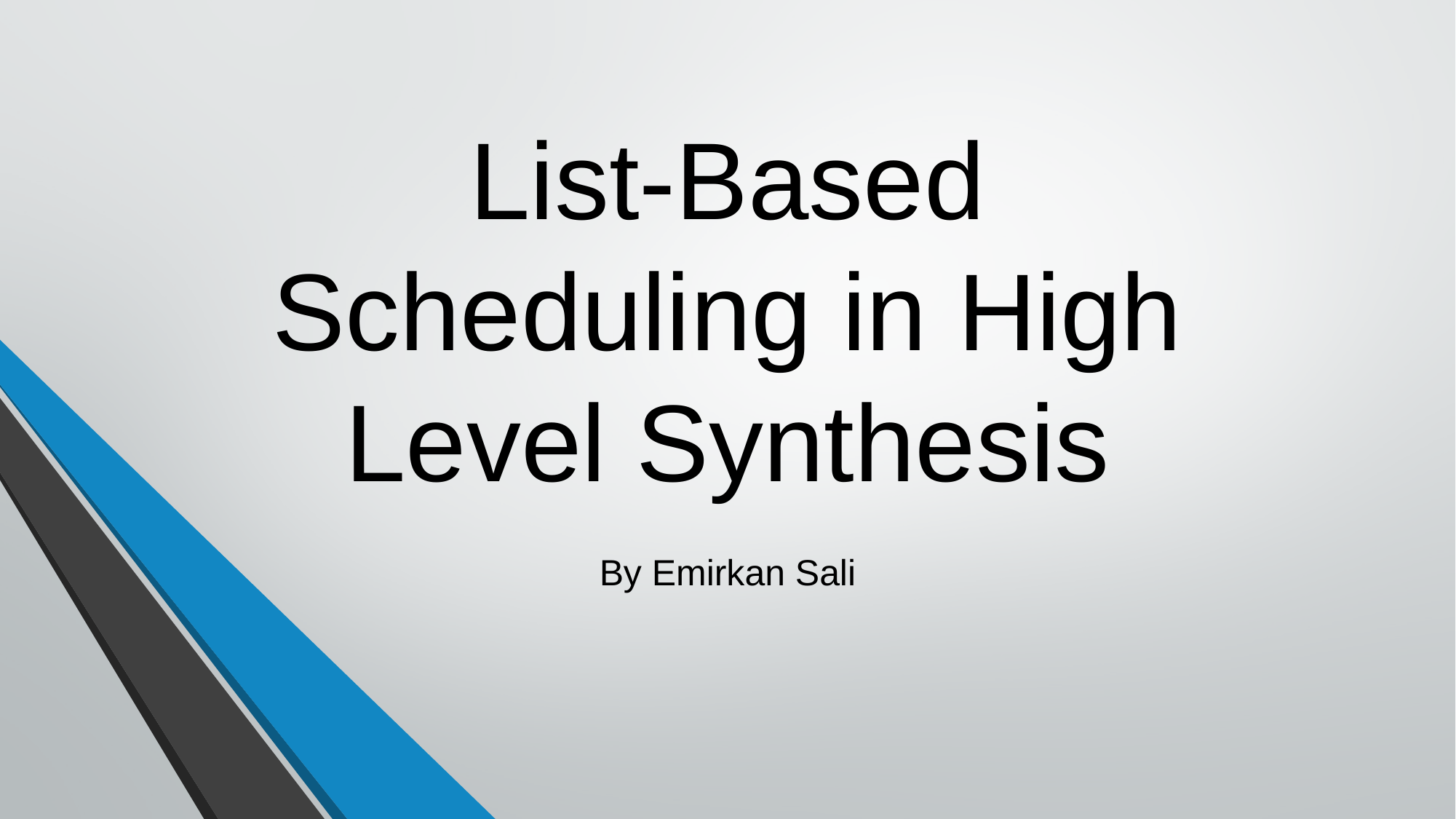

# List-Based Scheduling in High Level Synthesis

By Emirkan Sali
1